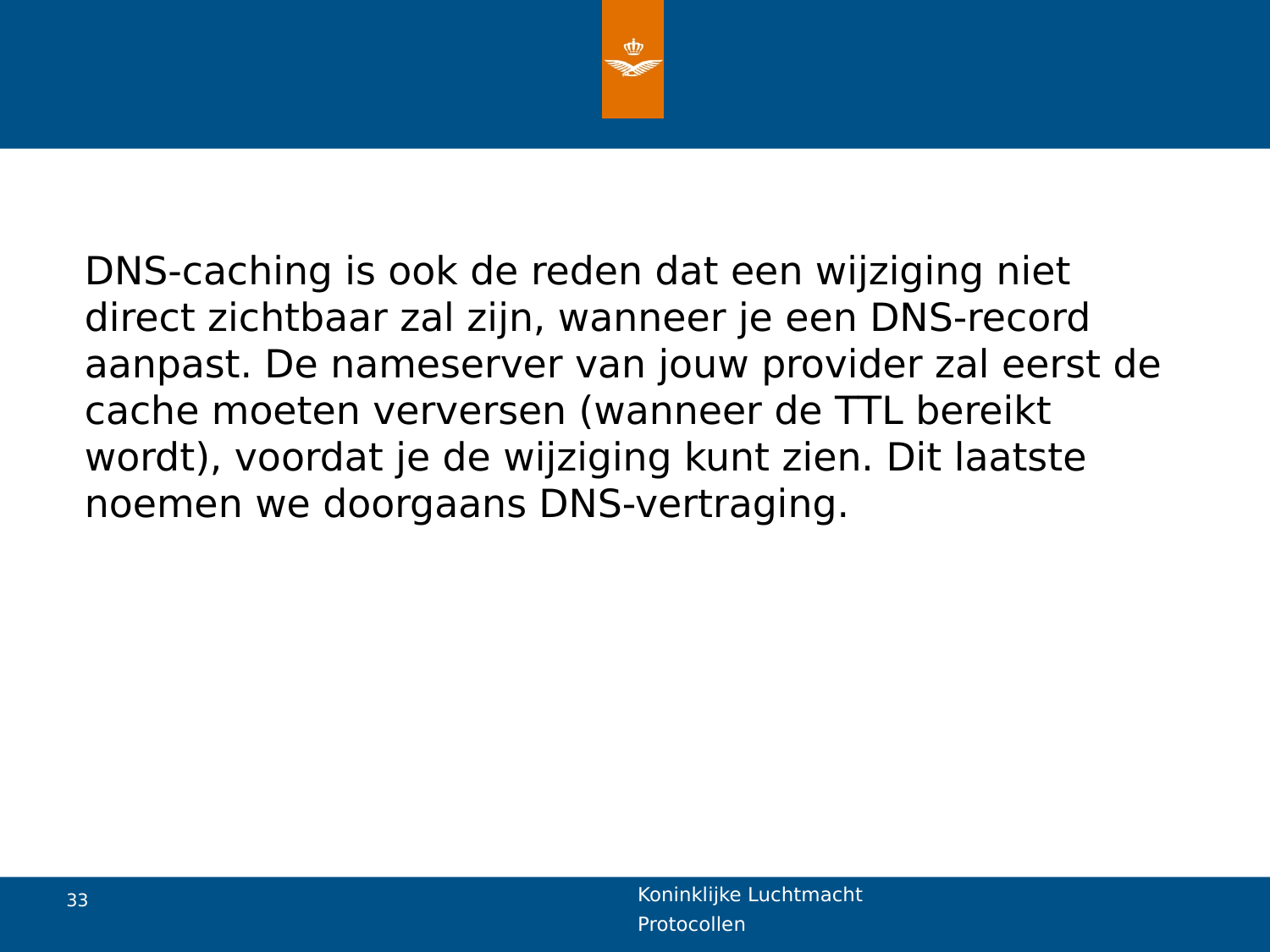

#
DNS-caching is ook de reden dat een wijziging niet direct zichtbaar zal zijn, wanneer je een DNS-record aanpast. De nameserver van jouw provider zal eerst de cache moeten verversen (wanneer de TTL bereikt wordt), voordat je de wijziging kunt zien. Dit laatste noemen we doorgaans DNS-vertraging.